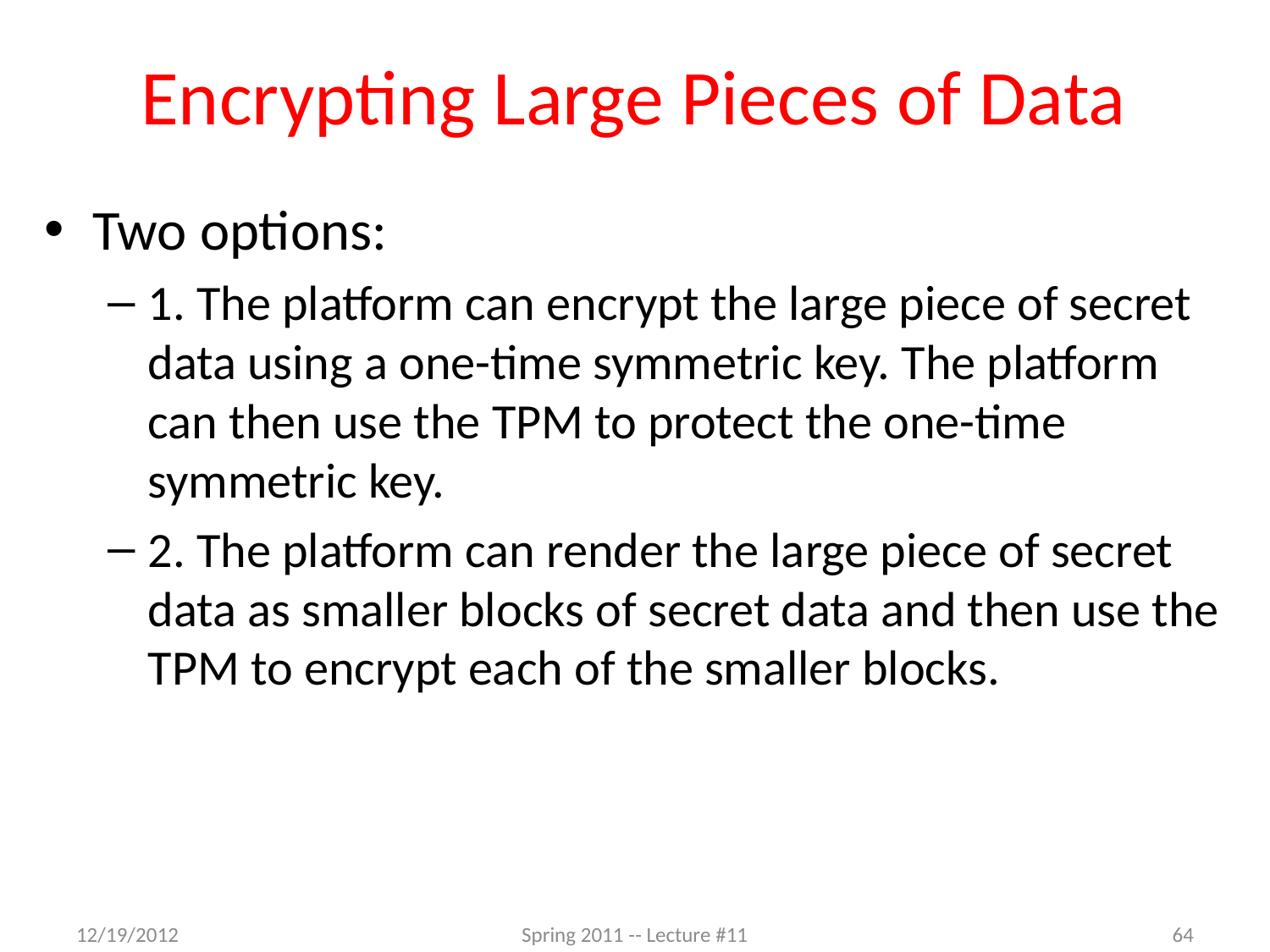

# Encrypting Large Pieces of Data
Two options:
1. The platform can encrypt the large piece of secret data using a one-time symmetric key. The platform can then use the TPM to protect the one-time symmetric key.
2. The platform can render the large piece of secret data as smaller blocks of secret data and then use the TPM to encrypt each of the smaller blocks.
12/19/2012
Spring 2011 -- Lecture #11
64